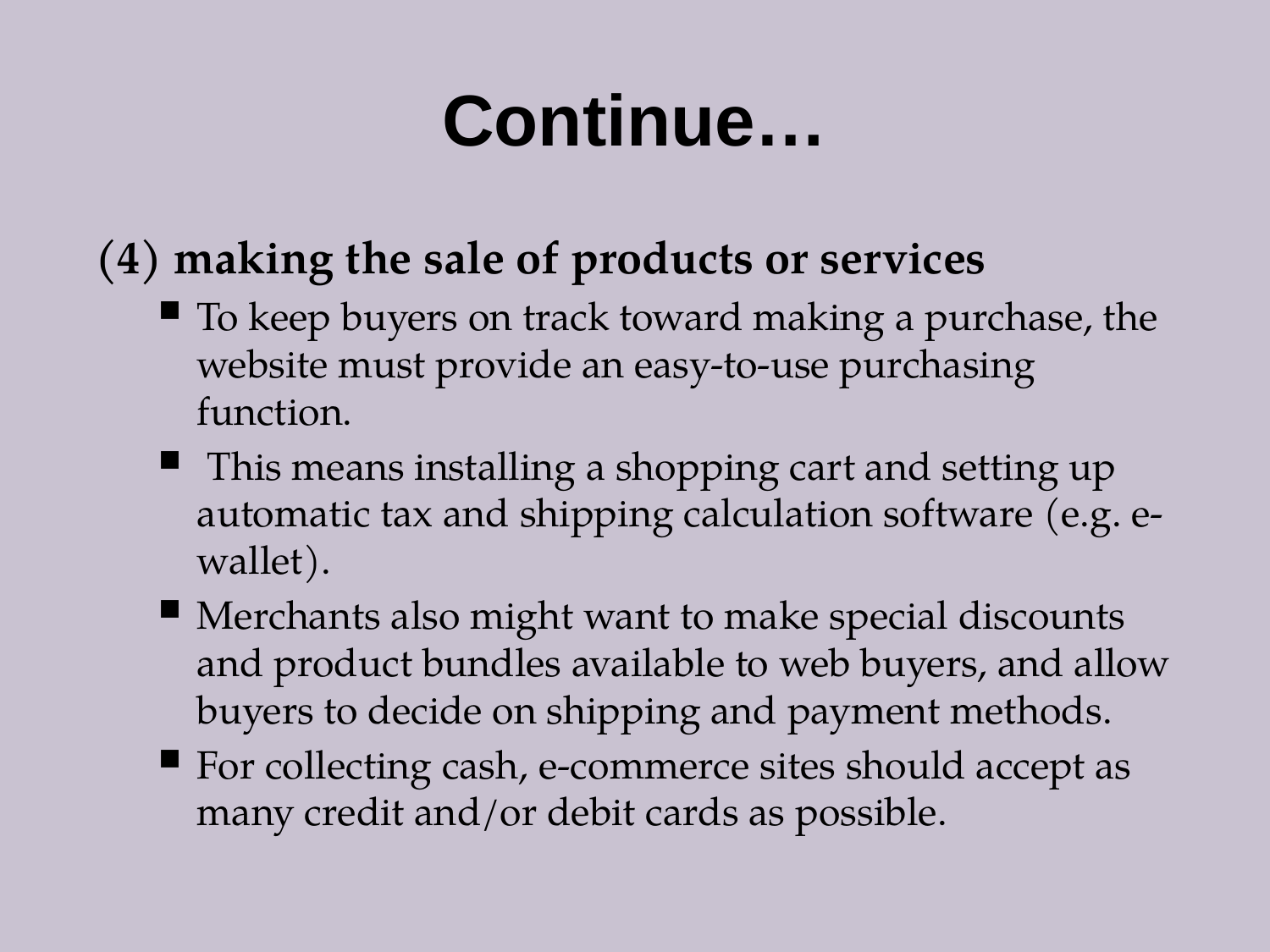

# Continue…
(4) making the sale of products or services
To keep buyers on track toward making a purchase, the website must provide an easy-to-use purchasing function.
 This means installing a shopping cart and setting up automatic tax and shipping calculation software (e.g. e-wallet).
Merchants also might want to make special discounts and product bundles available to web buyers, and allow buyers to decide on shipping and payment methods.
For collecting cash, e-commerce sites should accept as many credit and/or debit cards as possible.